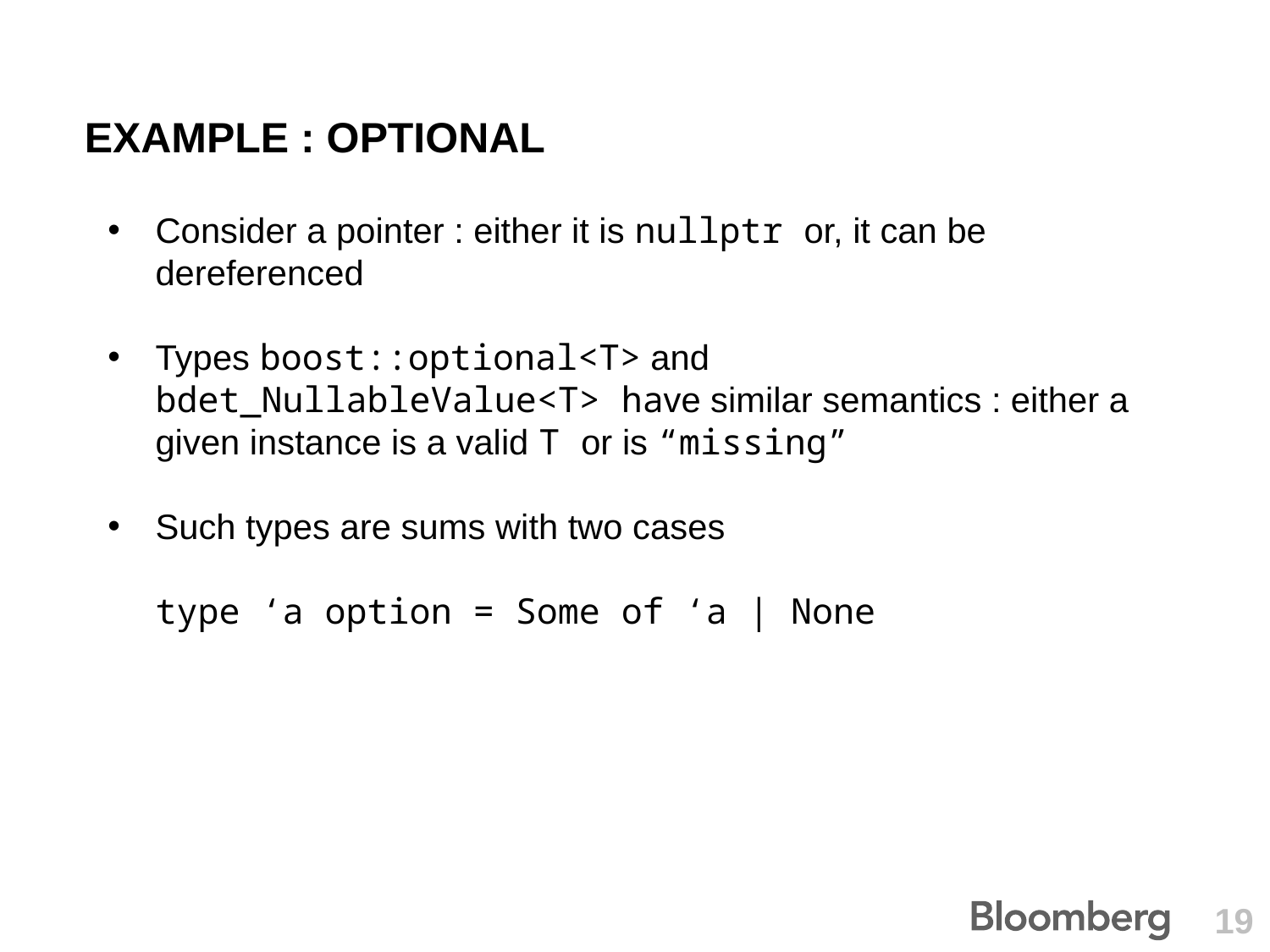

# Example : optional
Consider a pointer : either it is nullptr or, it can be dereferenced
Types boost::optional<T> and bdet_NullableValue<T> have similar semantics : either a given instance is a valid T or is “missing”

Such types are sums with two cases
type ‘a option = Some of ‘a | None

19